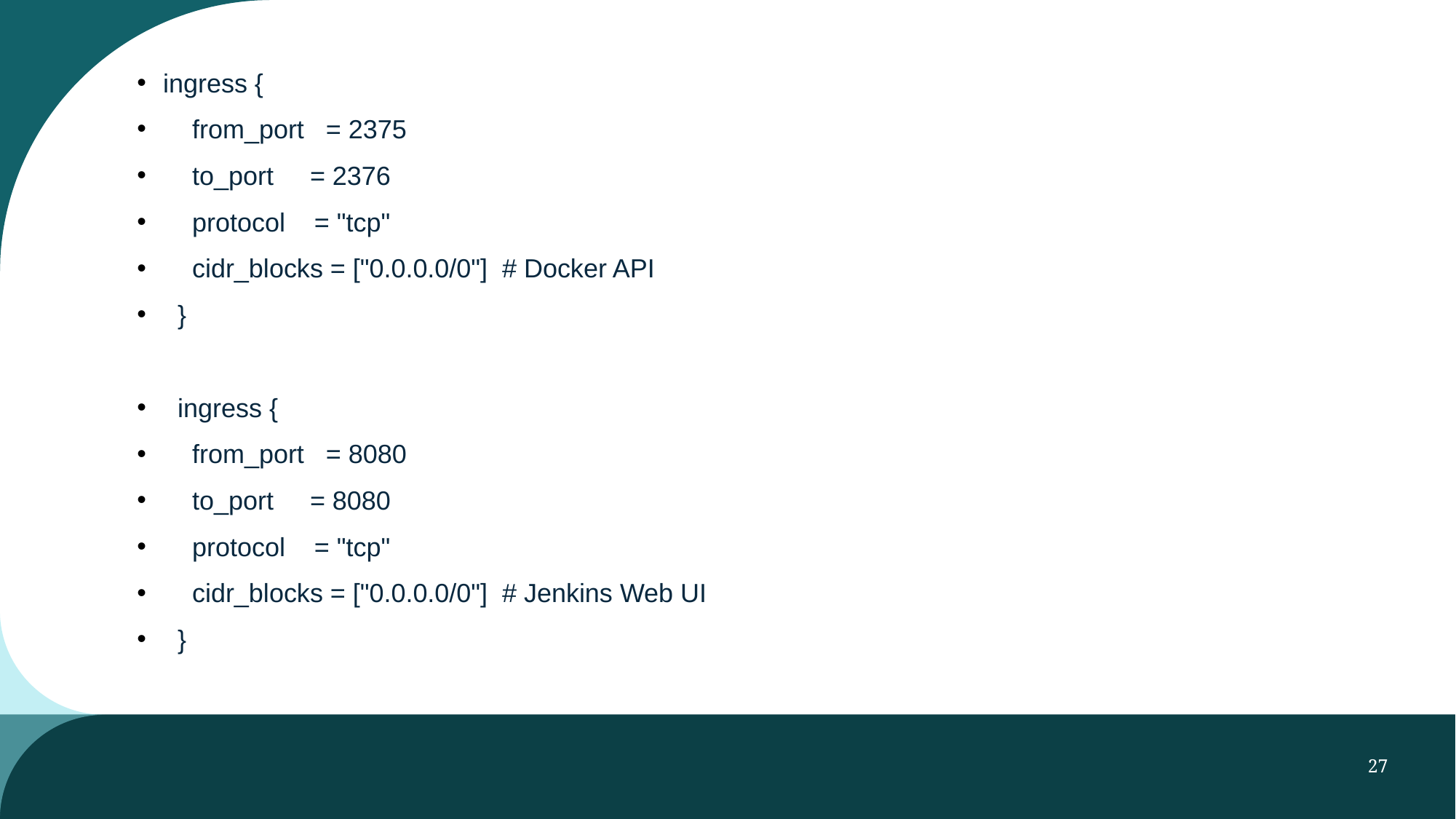

ingress {
    from_port   = 2375
    to_port     = 2376
    protocol    = "tcp"
    cidr_blocks = ["0.0.0.0/0"]  # Docker API
  }

  ingress {
    from_port   = 8080
    to_port     = 8080
    protocol    = "tcp"
    cidr_blocks = ["0.0.0.0/0"]  # Jenkins Web UI
  }
27